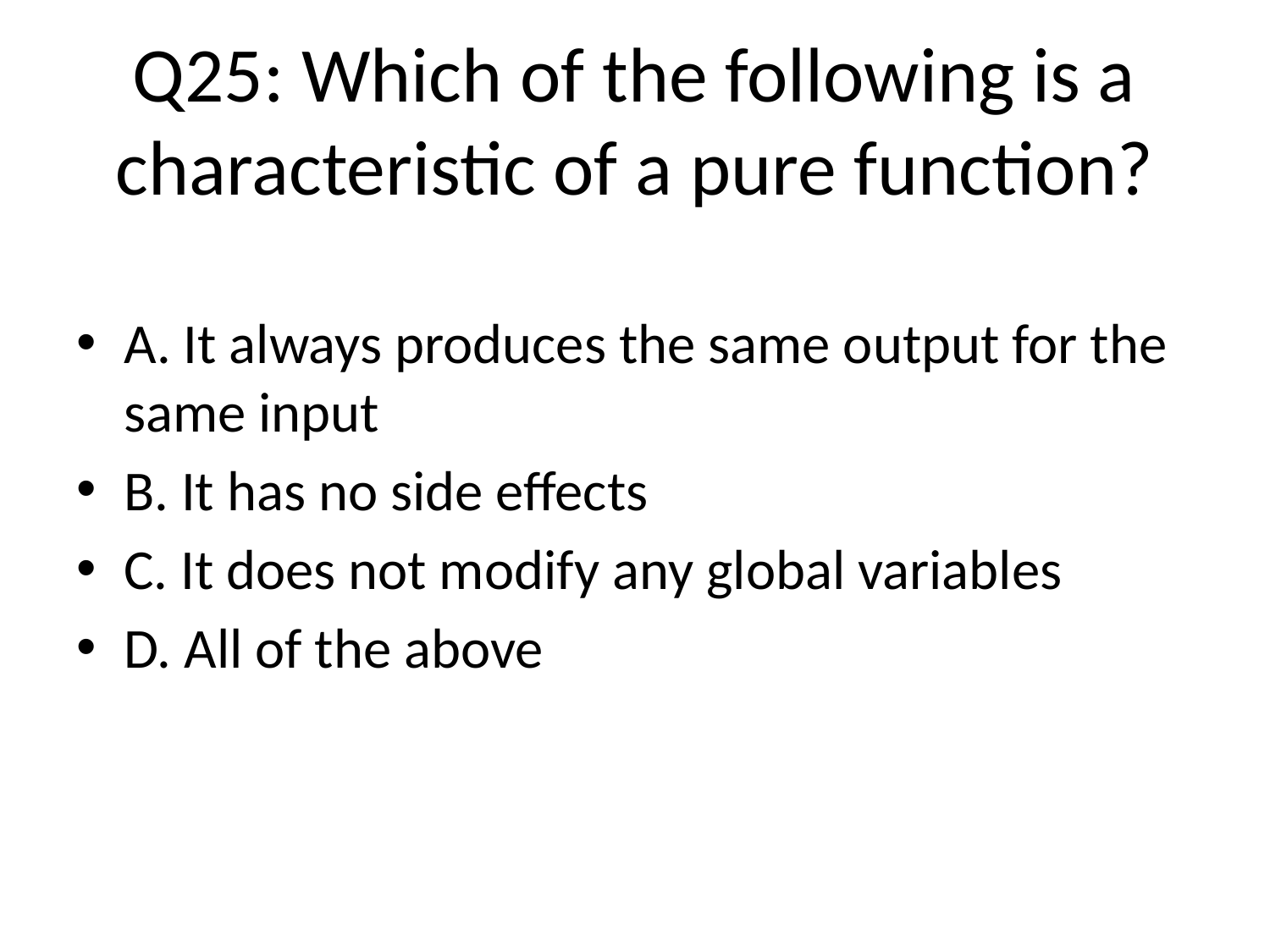

# Q25: Which of the following is a characteristic of a pure function?

A. It always produces the same output for the same input
B. It has no side effects
C. It does not modify any global variables
D. All of the above